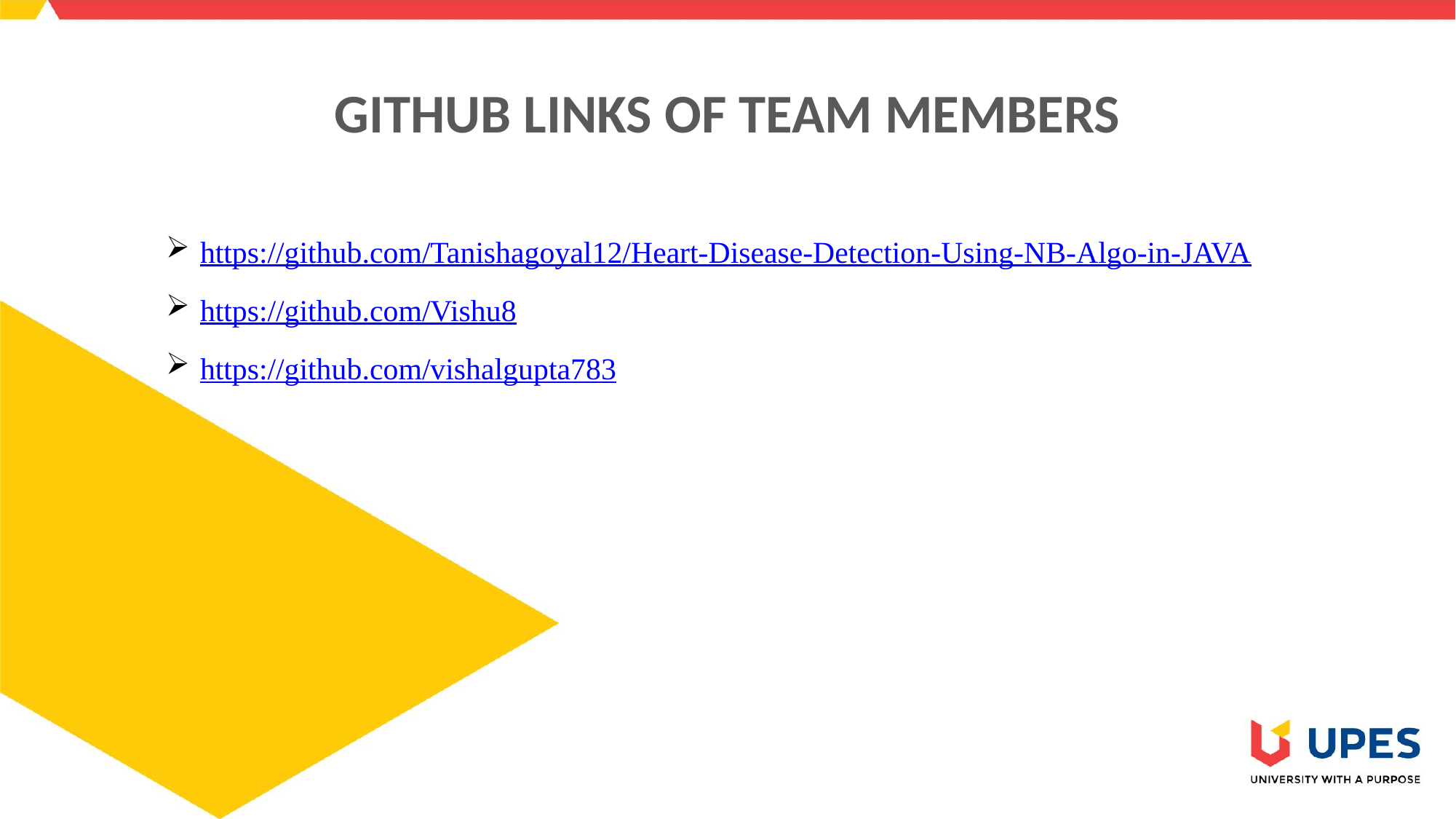

# GITHUB LINKS OF TEAM MEMBERS
https://github.com/Tanishagoyal12/Heart-Disease-Detection-Using-NB-Algo-in-JAVA
https://github.com/Vishu8
https://github.com/vishalgupta783